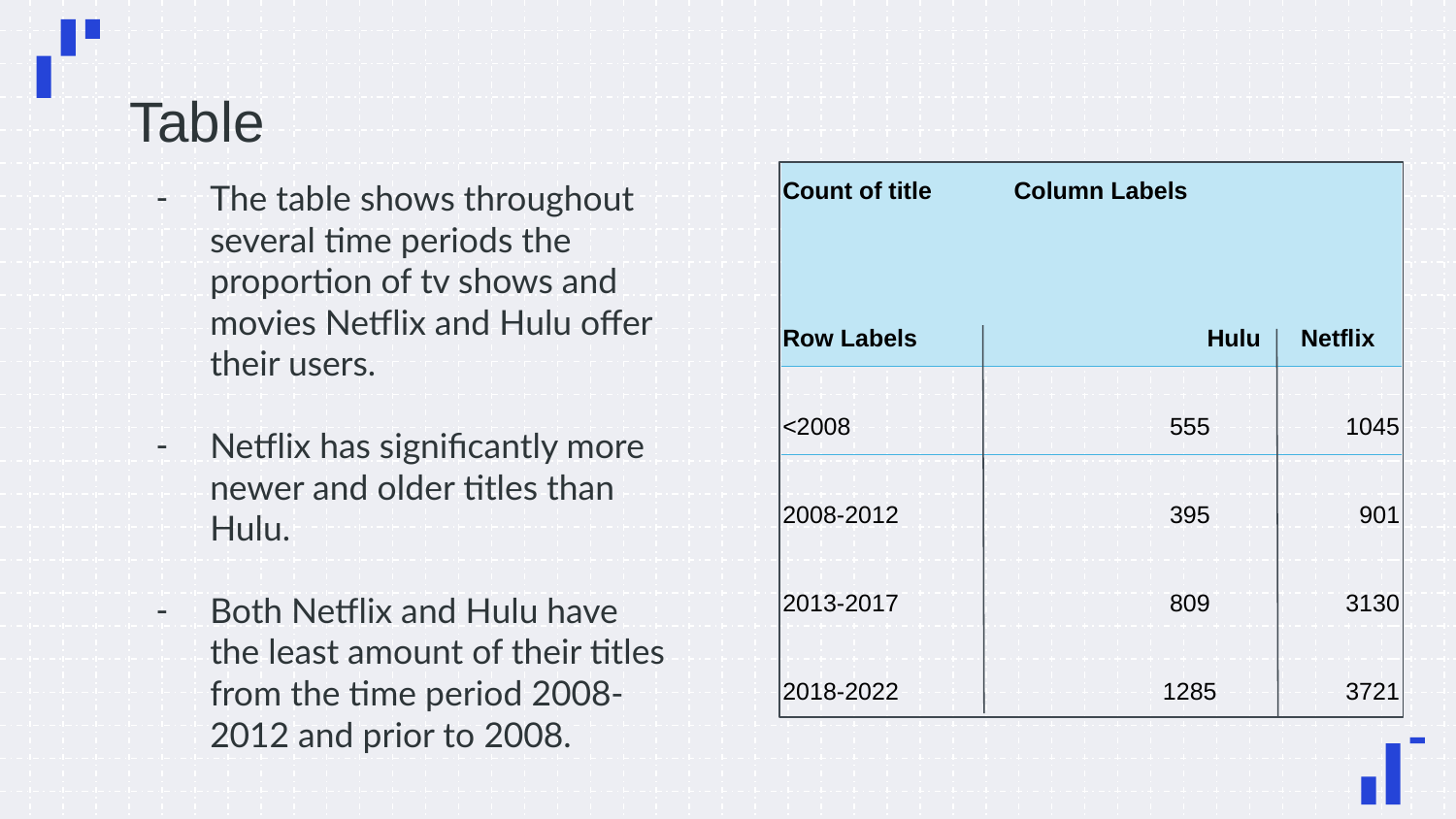

# Table
The table shows throughout several time periods the proportion of tv shows and movies Netflix and Hulu offer their users.

Netflix has significantly more newer and older titles than Hulu.

Both Netflix and Hulu have the least amount of their titles from the time period 2008-2012 and prior to 2008.

| Count of title | Column Labels |  |
| --- | --- | --- |
| Row Labels | Hulu | Netflix |
| <2008 | 555 | 1045 |
| 2008-2012 | 395 | 901 |
| 2013-2017 | 809 | 3130 |
| 2018-2022 | 1285 | 3721 |